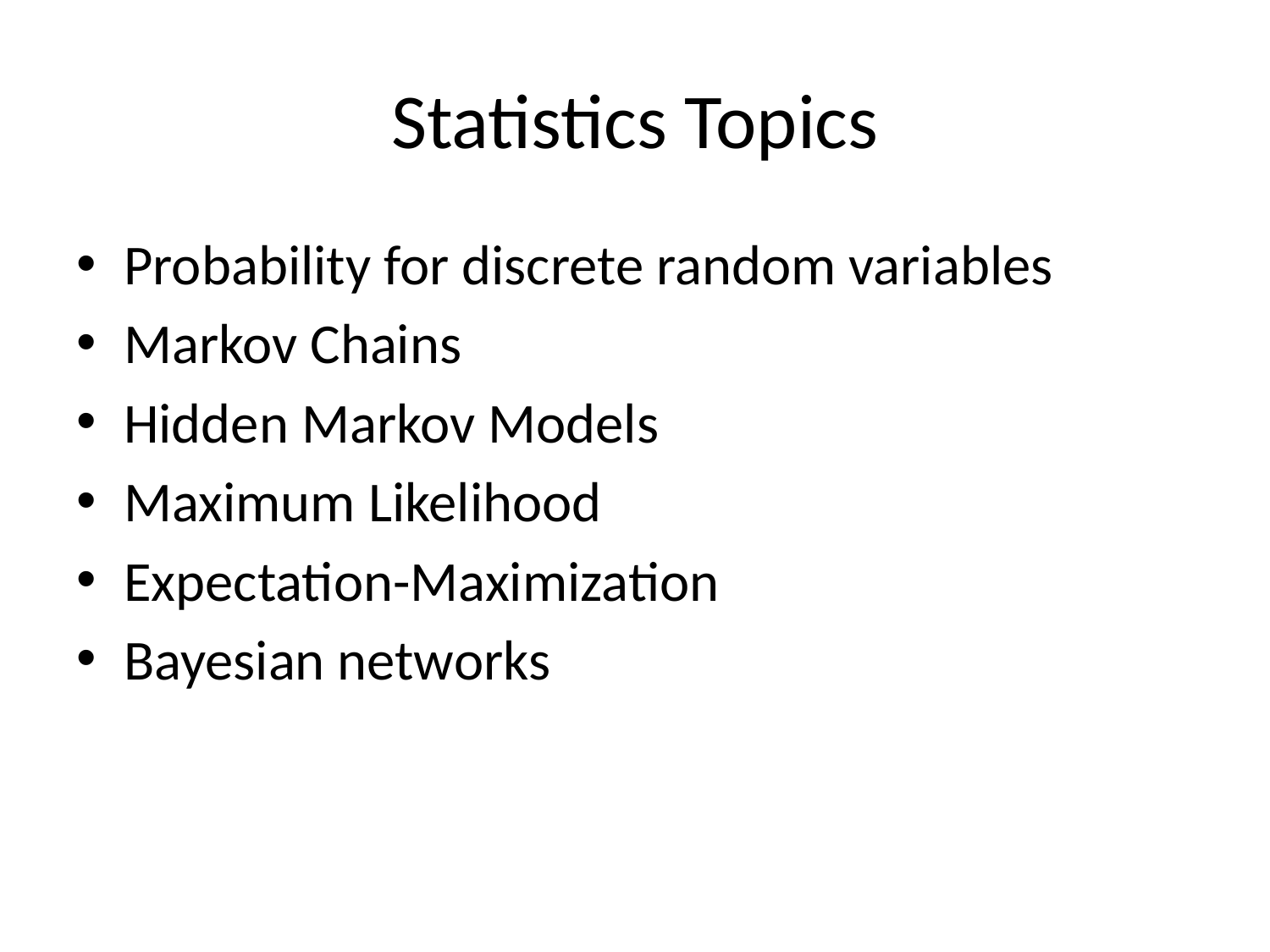

# Statistics Topics
Probability for discrete random variables
Markov Chains
Hidden Markov Models
Maximum Likelihood
Expectation-Maximization
Bayesian networks